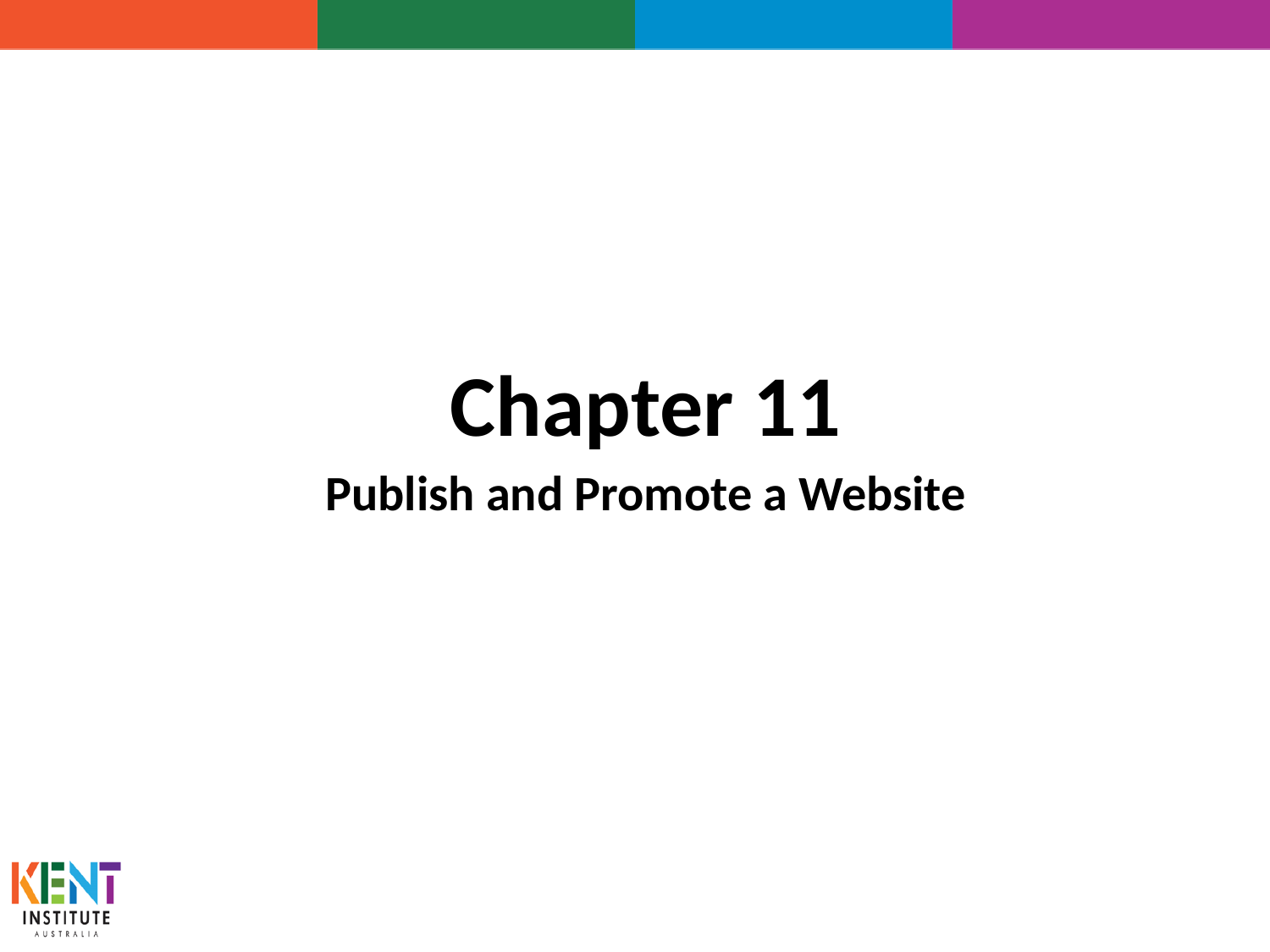

Chapter 11
Publish and Promote a Website